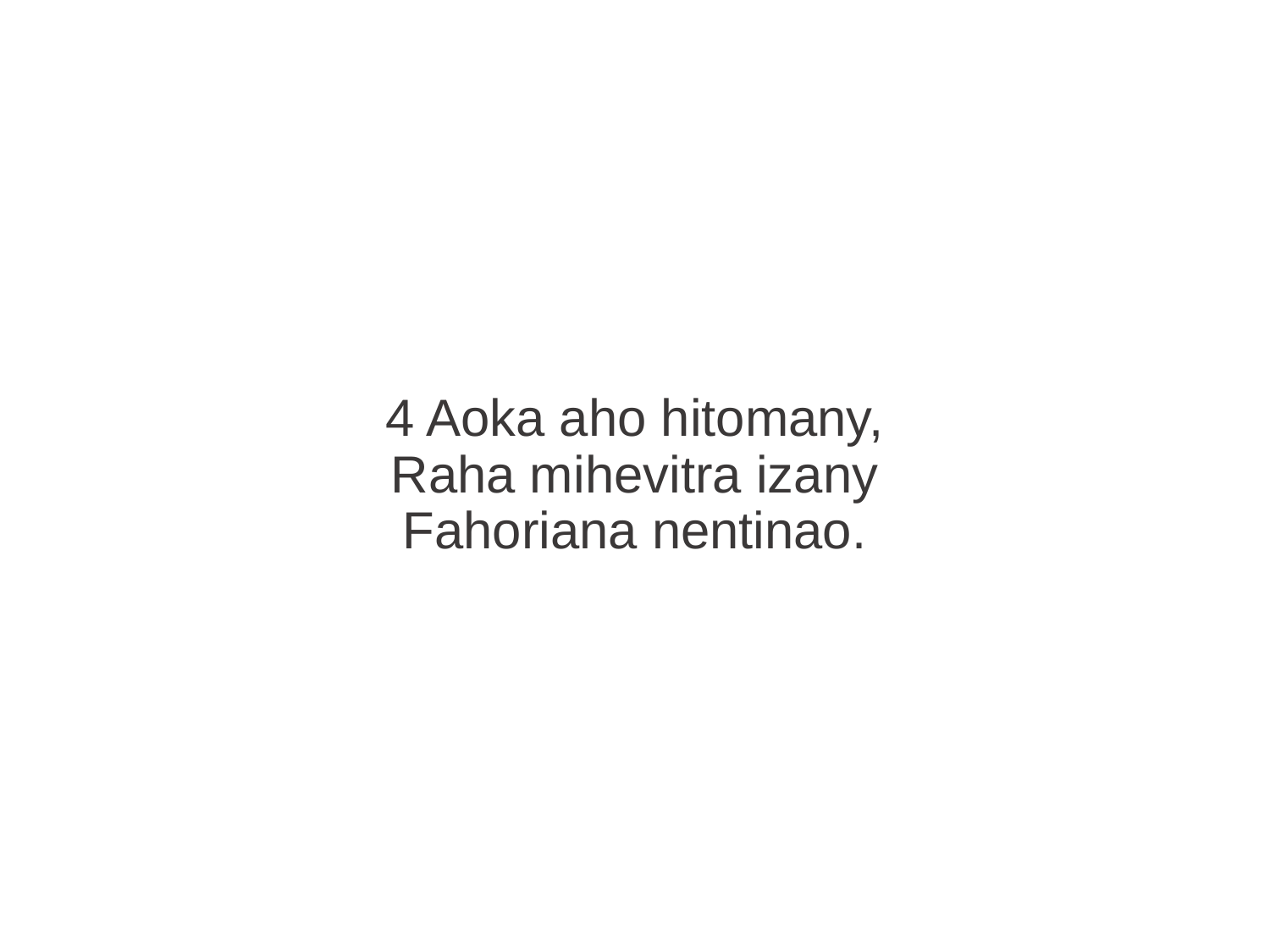

4 Aoka aho hitomany,
Raha mihevitra izany
Fahoriana nentinao.